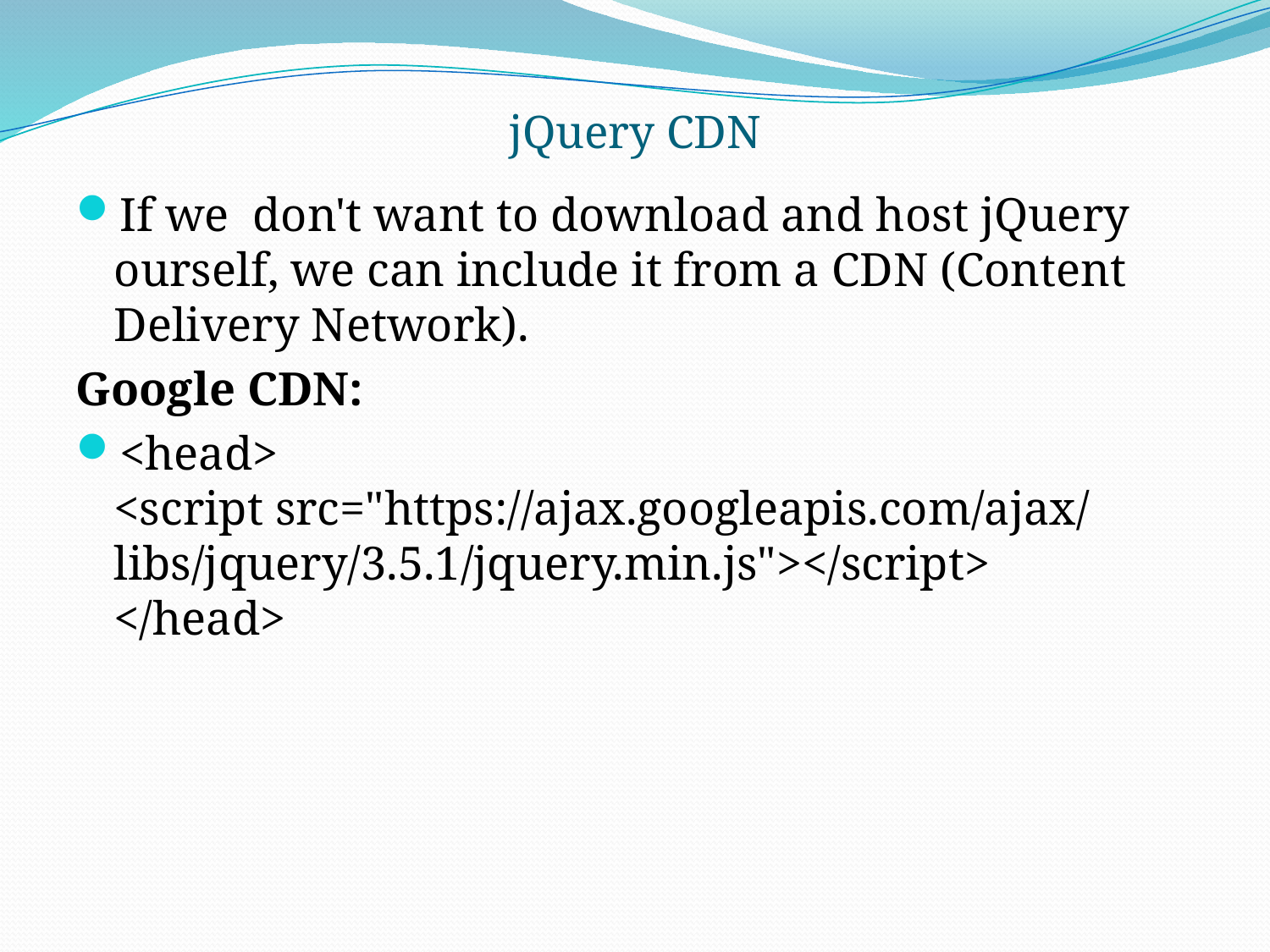

# jQuery CDN
If we  don't want to download and host jQuery ourself, we can include it from a CDN (Content Delivery Network).
Google CDN:
<head>
<script src="https://ajax.googleapis.com/ajax/libs/jquery/3.5.1/jquery.min.js"></script>
</head>